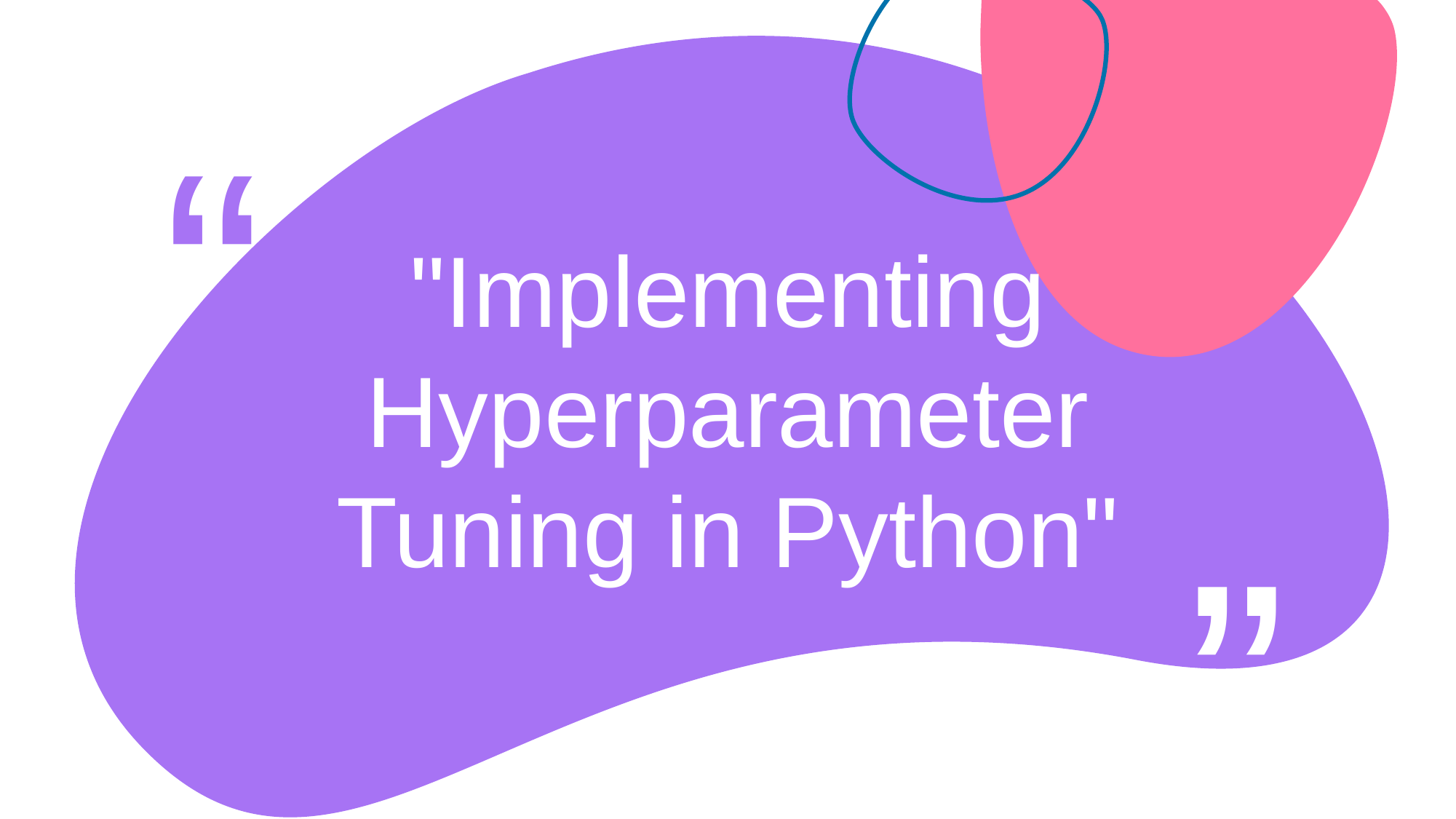

“
# "Implementing Hyperparameter Tuning in Python"
”